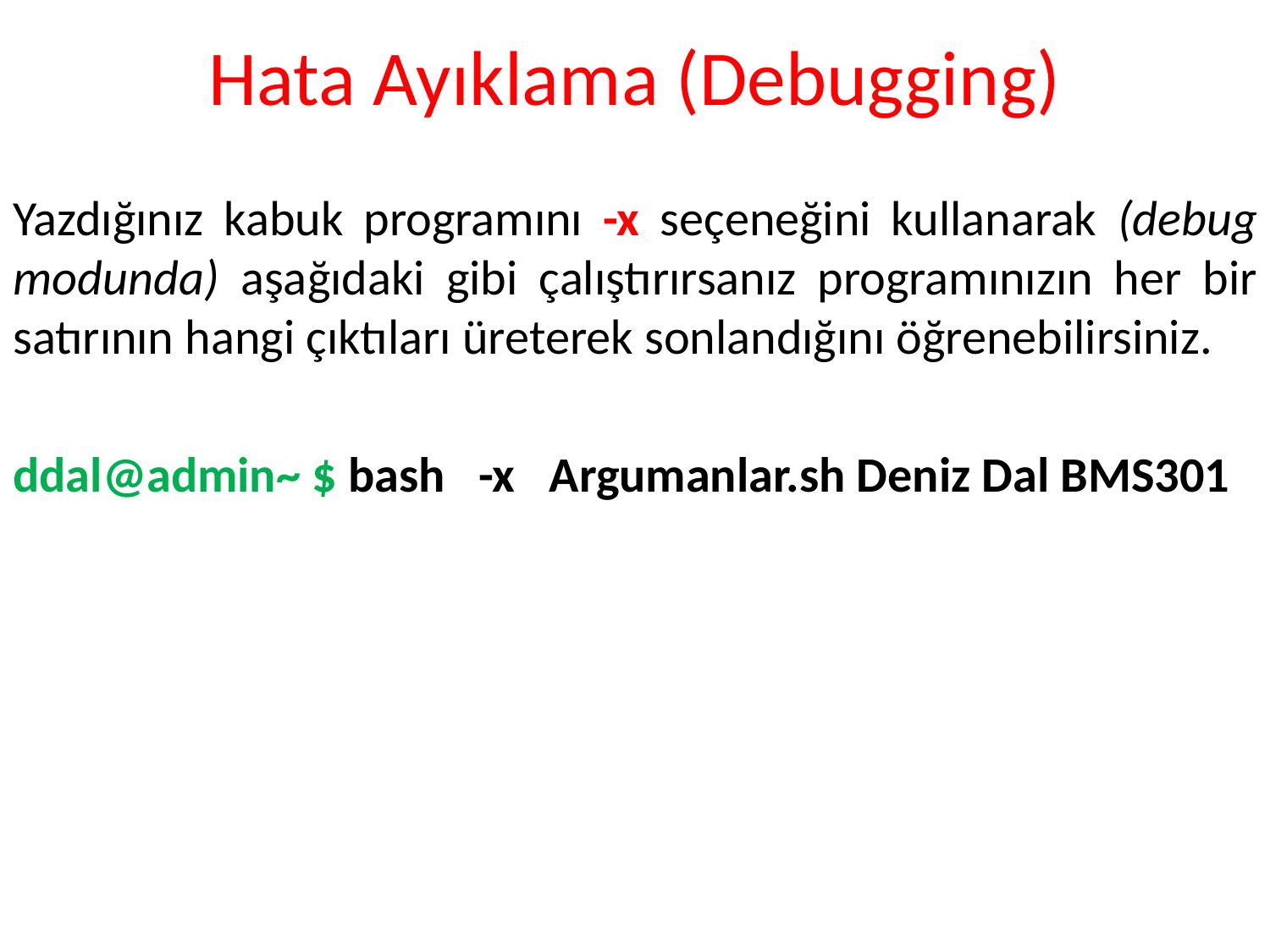

# Hata Ayıklama (Debugging)
Yazdığınız kabuk programını -x seçeneğini kullanarak (debug modunda) aşağıdaki gibi çalıştırırsanız programınızın her bir satırının hangi çıktıları üreterek sonlandığını öğrenebilirsiniz.

ddal@admin~ $ bash   -x   Argumanlar.sh Deniz Dal BMS301